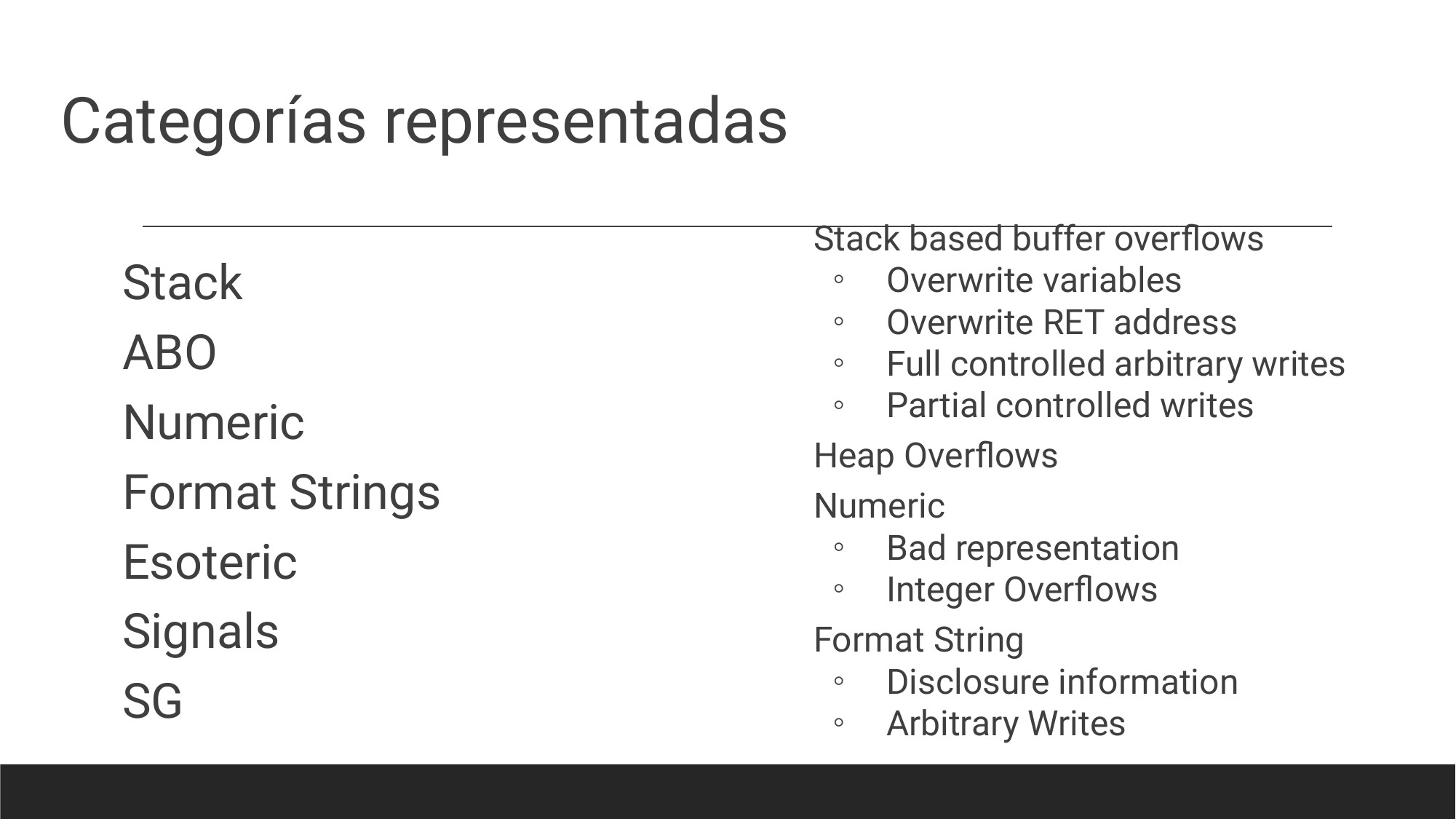

# Categorías representadas
Stack based buffer overflows
Overwrite variables
Overwrite RET address
Full controlled arbitrary writes
Partial controlled writes
Heap Overflows
Numeric
Bad representation
Integer Overflows
Format String
Disclosure information
Arbitrary Writes
...

Stack
ABO
Numeric
Format Strings
Esoteric
Signals
SG